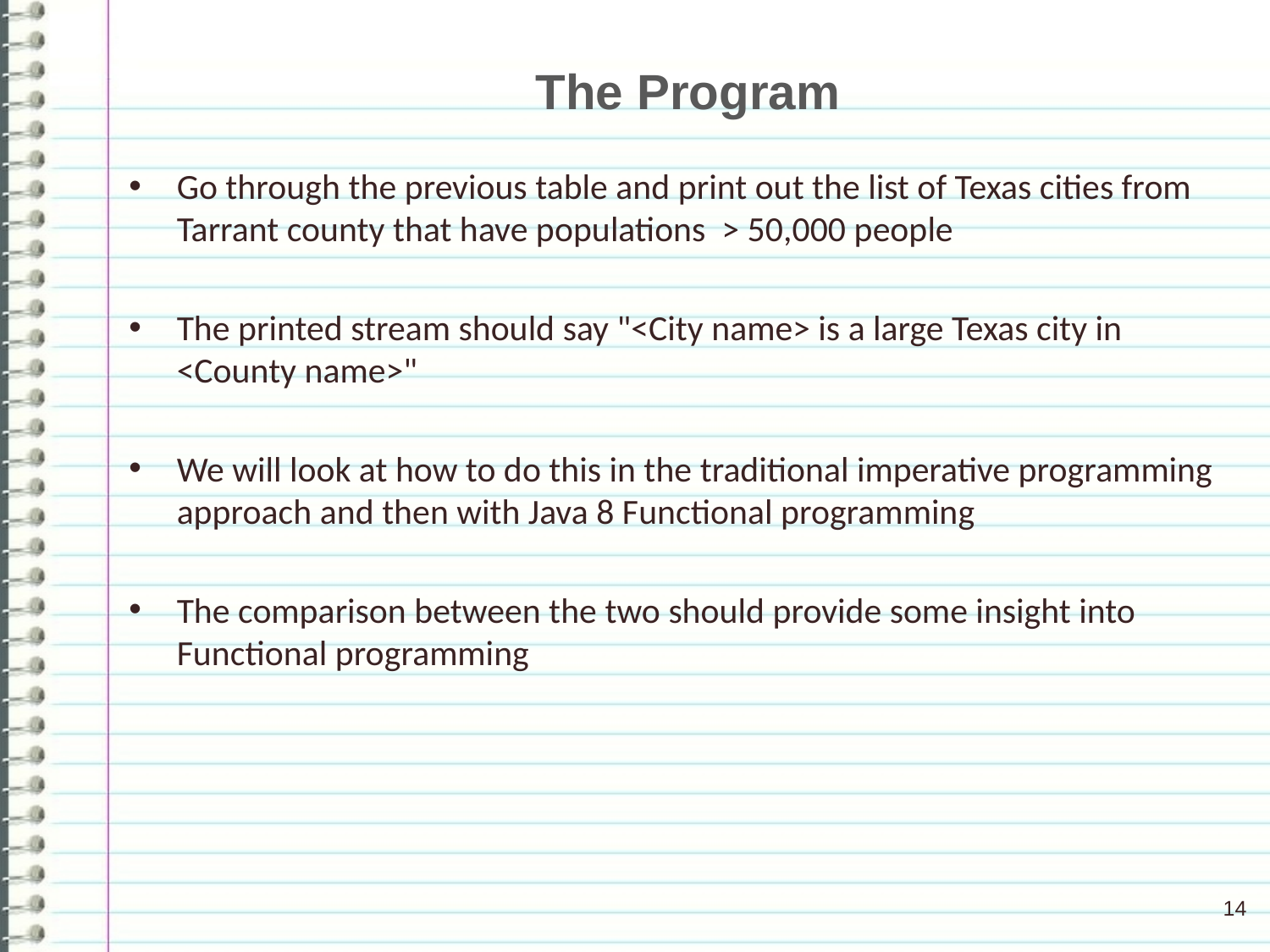

# The Program
Go through the previous table and print out the list of Texas cities from Tarrant county that have populations  > 50,000 people

The printed stream should say "<City name> is a large Texas city in <County name>"

We will look at how to do this in the traditional imperative programming approach and then with Java 8 Functional programming

The comparison between the two should provide some insight into Functional programming
14